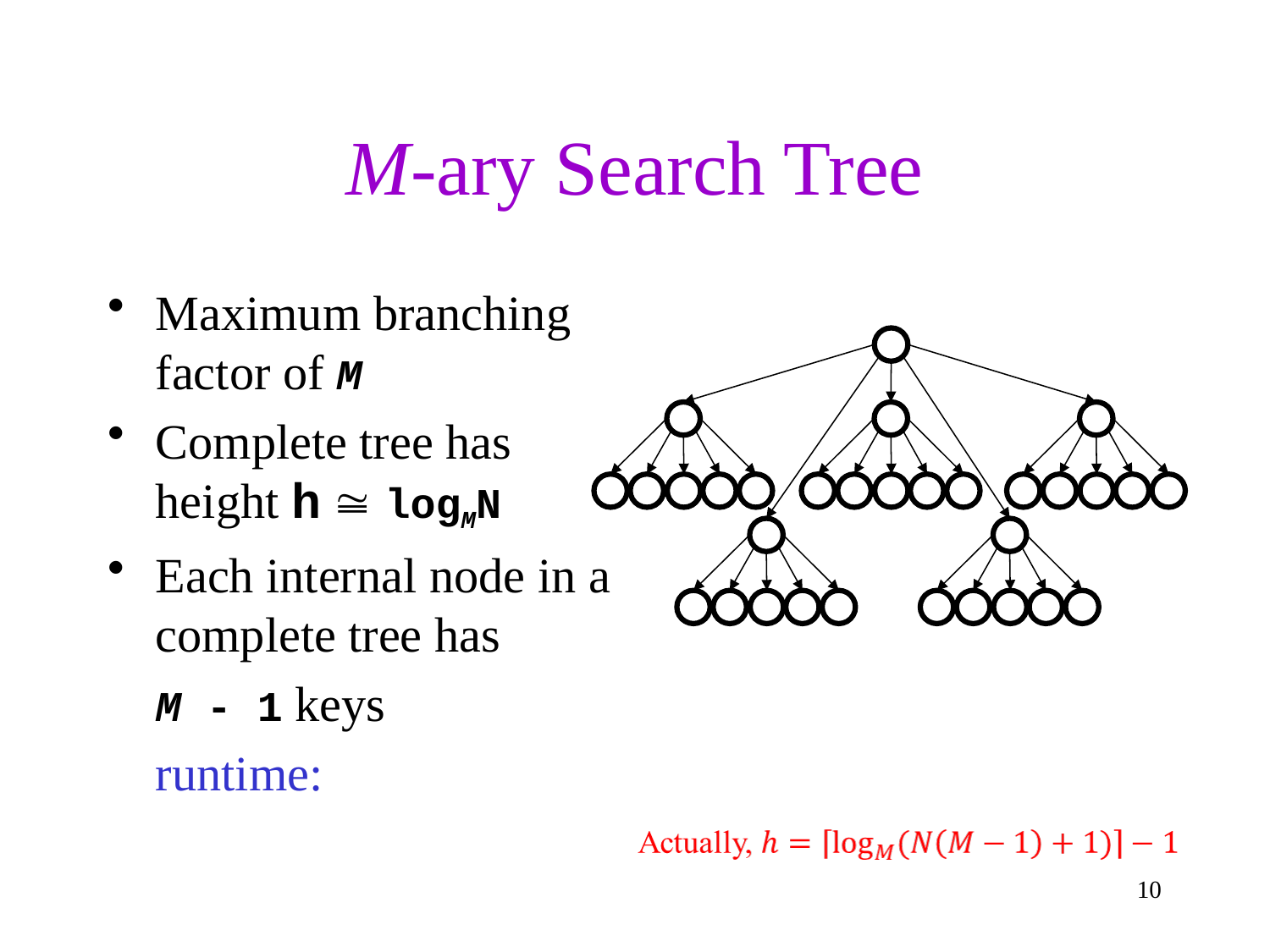

# M-ary Search Tree
Maximum branching factor of M
Complete tree has height h ≅ logMN
Each internal node in a complete tree has
	M - 1 keys
	runtime:

10